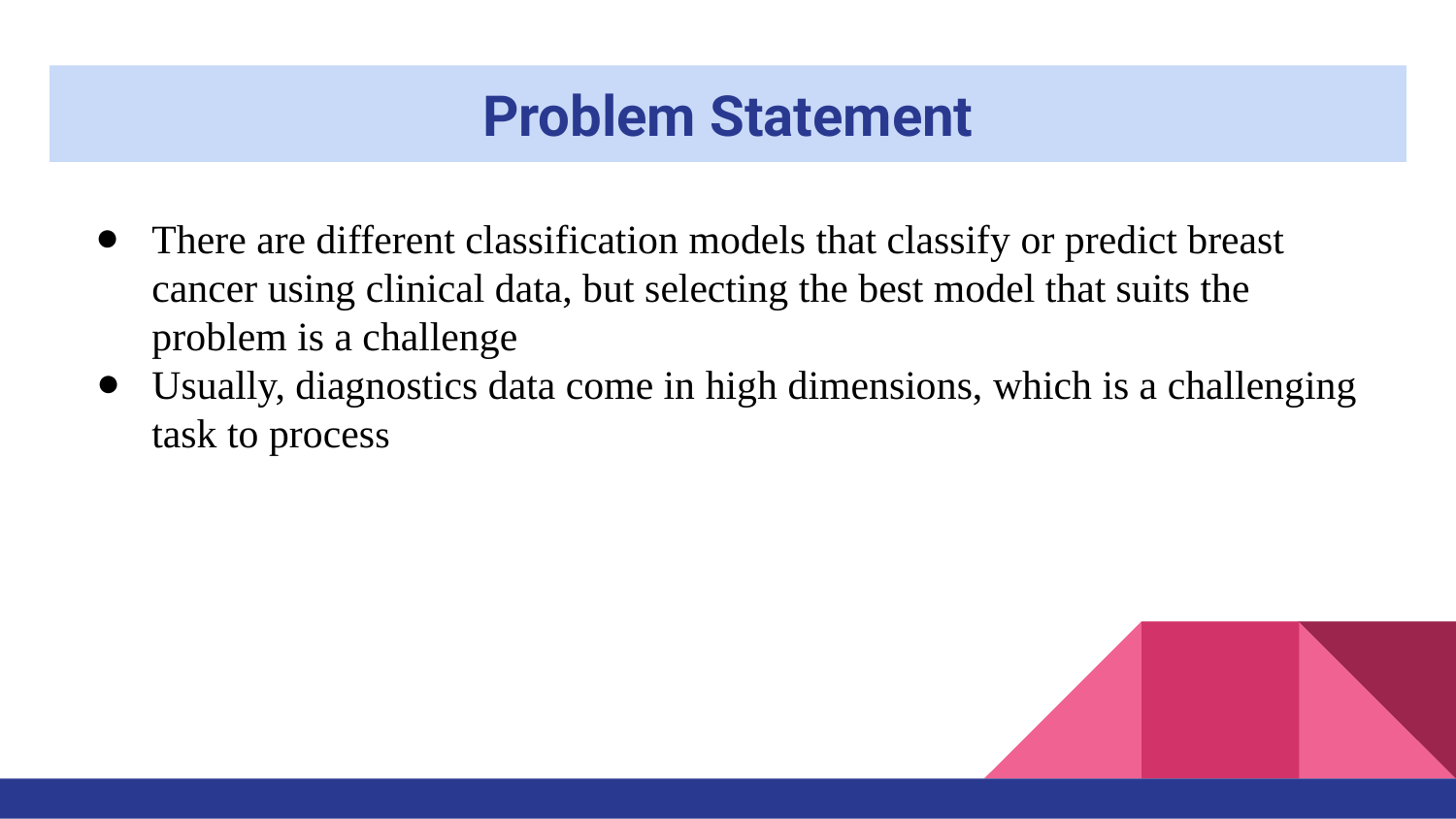

# Problem Statement

There are different classification models that classify or predict breast cancer using clinical data, but selecting the best model that suits the problem is a challenge
Usually, diagnostics data come in high dimensions, which is a challenging task to process